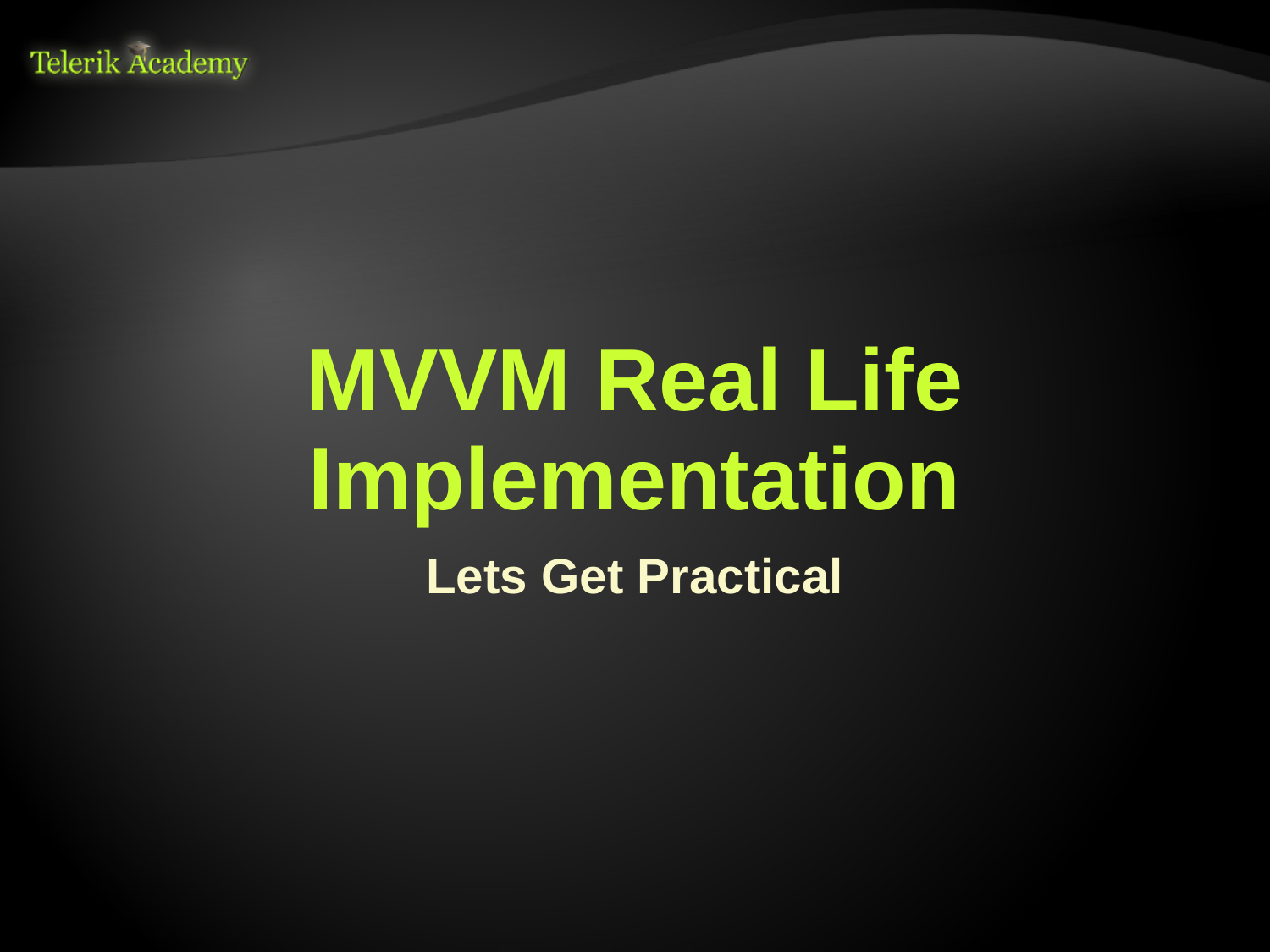

# MVVM Real Life Implementation
Lets Get Practical